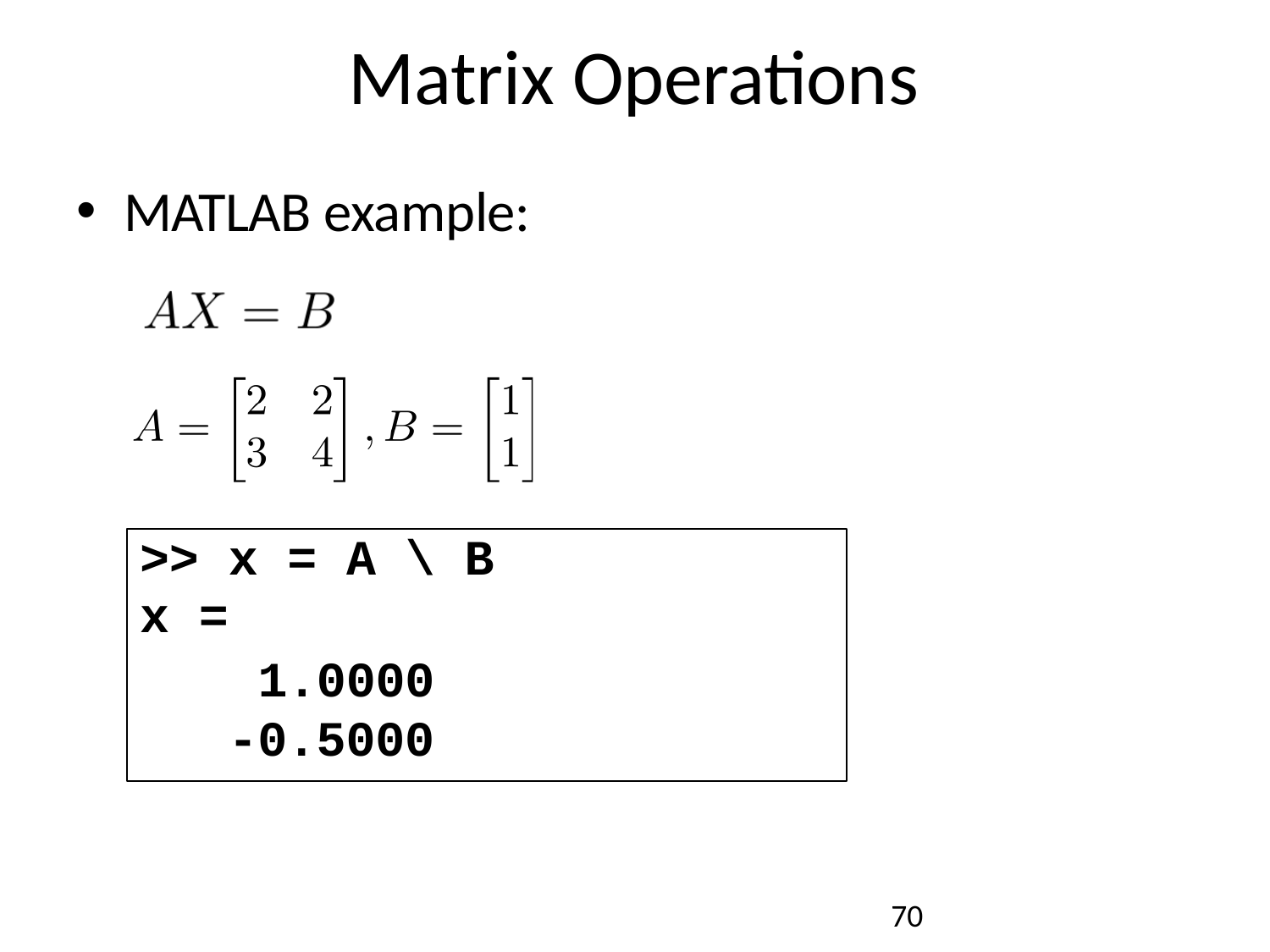

# Matrix Operations
MATLAB example:

| >> | x | = | A | \ | B |
| --- | --- | --- | --- | --- | --- |
| x | = |  |  |  |  |
1.0000
-0.5000
70